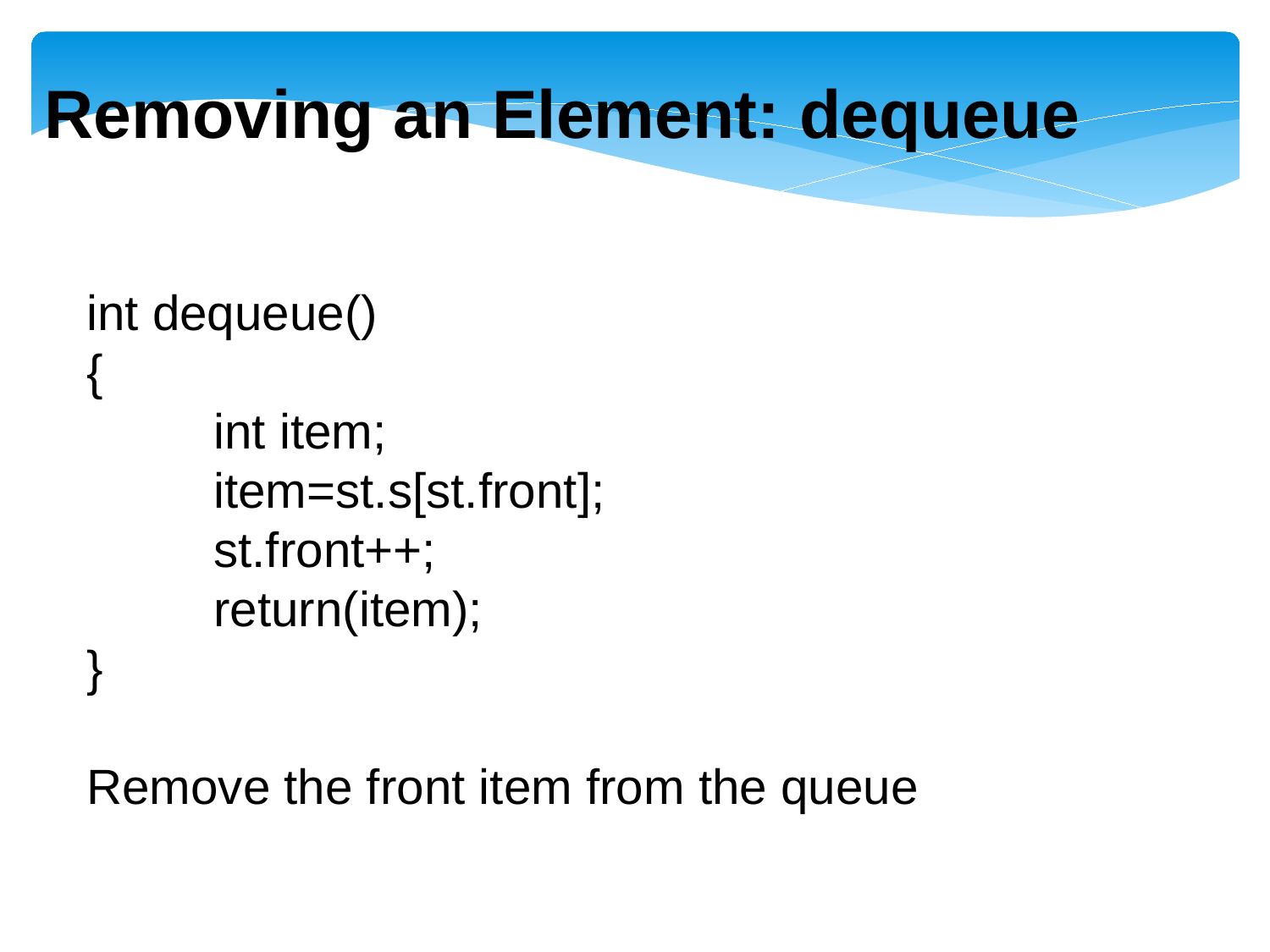

Removing an Element: dequeue
int dequeue()
{
 	int item;
 	item=st.s[st.front];
 	st.front++;
 	return(item);
}

Remove the front item from the queue